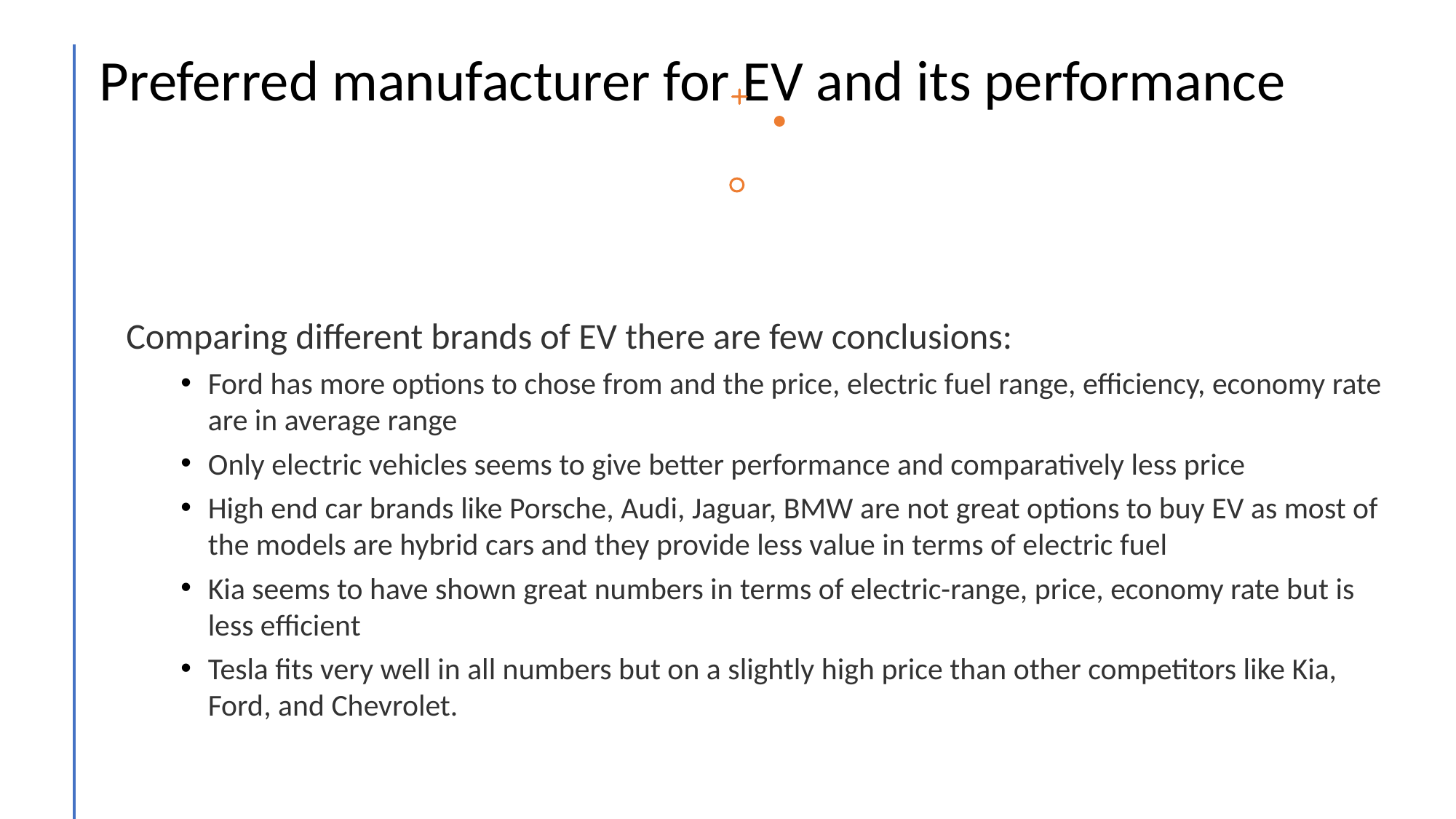

# Preferred manufacturer for EV and its performance

Comparing different brands of EV there are few conclusions:
Ford has more options to chose from and the price, electric fuel range, efficiency, economy rate are in average range
Only electric vehicles seems to give better performance and comparatively less price
High end car brands like Porsche, Audi, Jaguar, BMW are not great options to buy EV as most of the models are hybrid cars and they provide less value in terms of electric fuel
Kia seems to have shown great numbers in terms of electric-range, price, economy rate but is less efficient
Tesla fits very well in all numbers but on a slightly high price than other competitors like Kia, Ford, and Chevrolet.